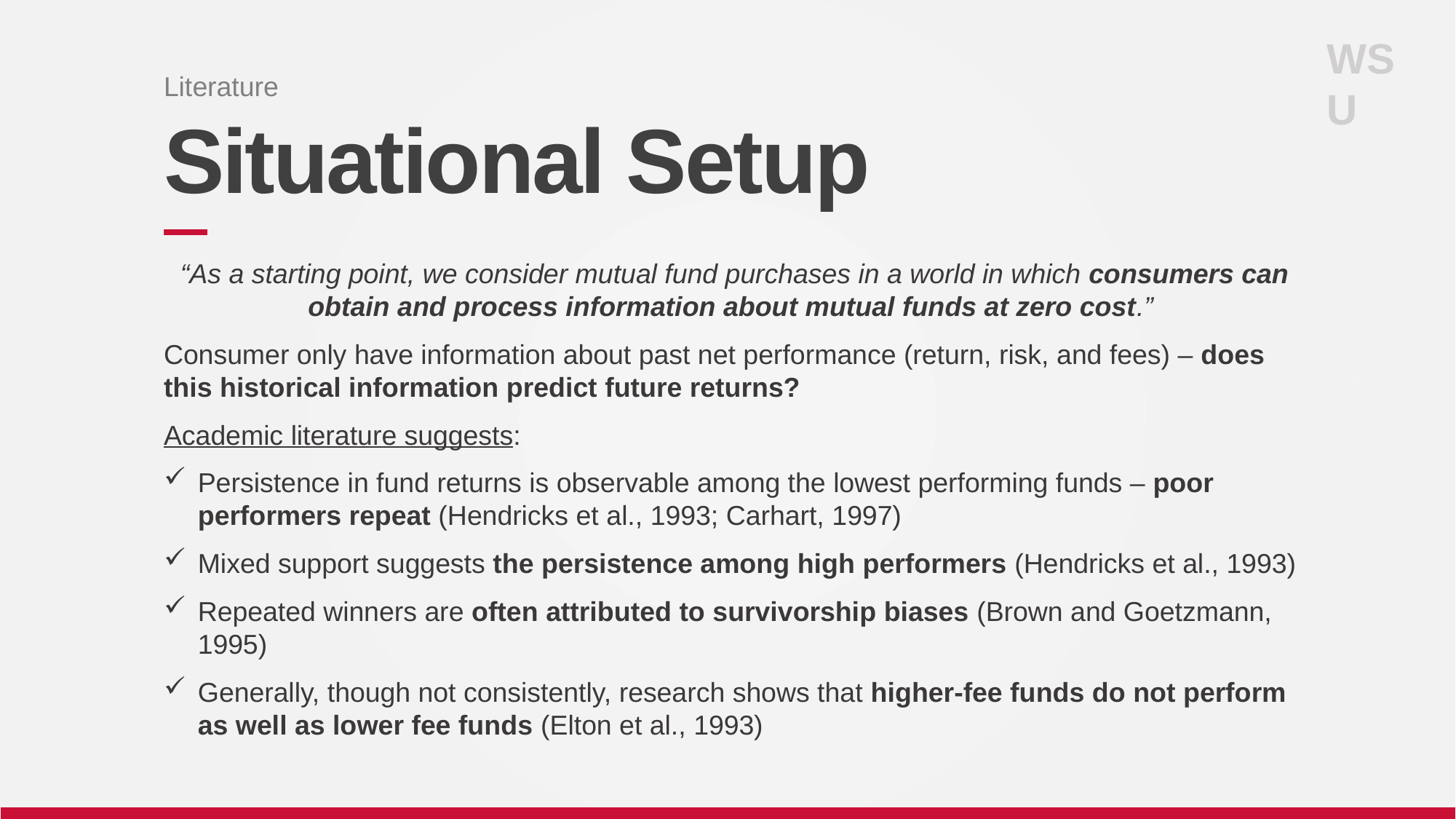

WSU
Literature
# Situational Setup

“As a starting point, we consider mutual fund purchases in a world in which consumers can obtain and process information about mutual funds at zero cost.”
Consumer only have information about past net performance (return, risk, and fees) – does this historical information predict future returns?
Academic literature suggests:
Persistence in fund returns is observable among the lowest performing funds – poor performers repeat (Hendricks et al., 1993; Carhart, 1997)
Mixed support suggests the persistence among high performers (Hendricks et al., 1993)
Repeated winners are often attributed to survivorship biases (Brown and Goetzmann, 1995)
Generally, though not consistently, research shows that higher-fee funds do not perform as well as lower fee funds (Elton et al., 1993)